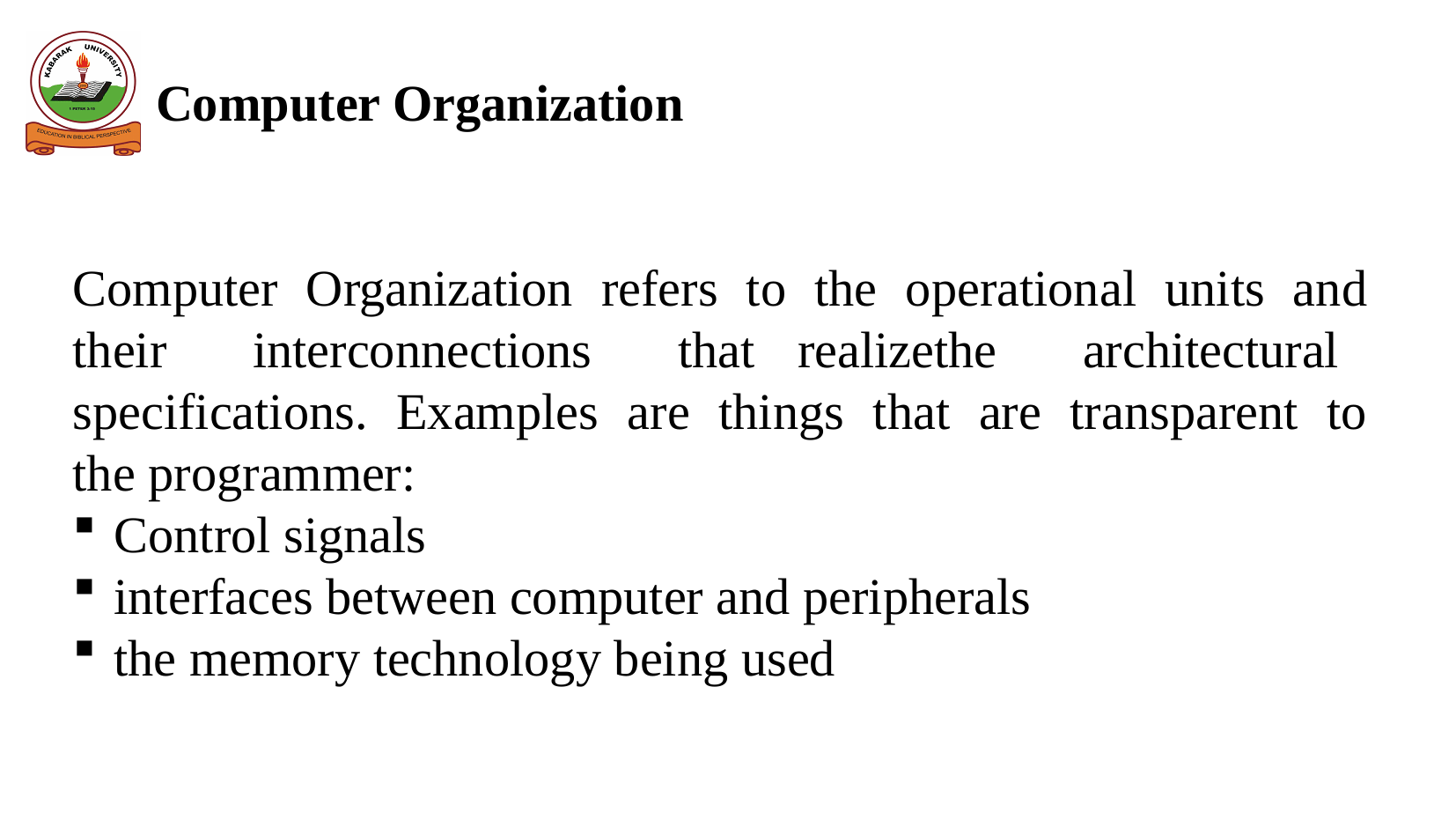

# Computer Organization
Computer  Organization  refers  to  the  operational  units  and  their  interconnections  that realizethe  architectural  specifications.  Examples  are  things  that  are  transparent  to  the programmer:
Control signals
interfaces between computer and peripherals
the memory technology being used